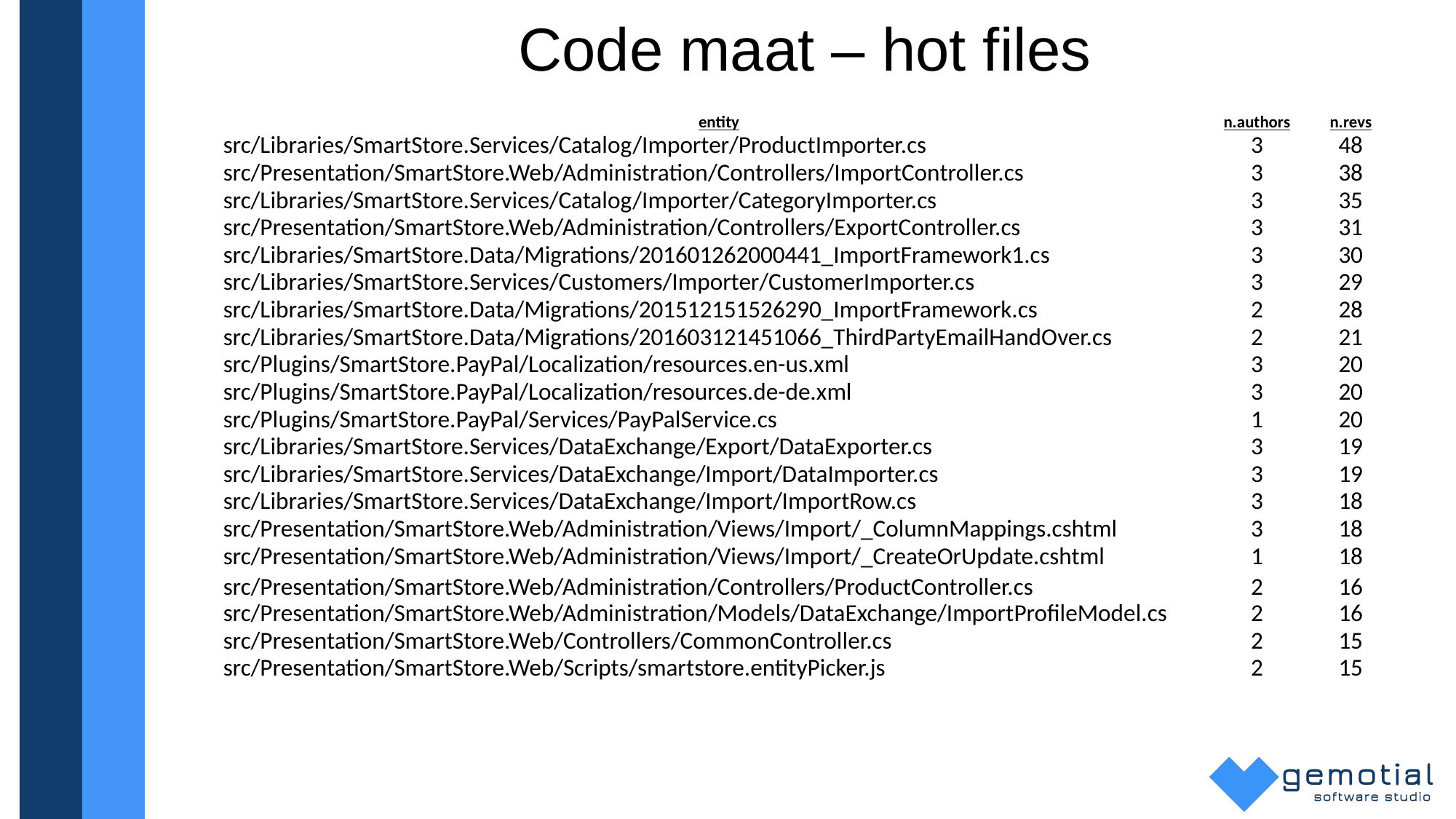

# Code maat – hot files
| entity | n.authors | n.revs |
| --- | --- | --- |
| src/Libraries/SmartStore.Services/Catalog/Importer/ProductImporter.cs | 3 | 48 |
| src/Presentation/SmartStore.Web/Administration/Controllers/ImportController.cs | 3 | 38 |
| src/Libraries/SmartStore.Services/Catalog/Importer/CategoryImporter.cs | 3 | 35 |
| src/Presentation/SmartStore.Web/Administration/Controllers/ExportController.cs | 3 | 31 |
| src/Libraries/SmartStore.Data/Migrations/201601262000441\_ImportFramework1.cs | 3 | 30 |
| src/Libraries/SmartStore.Services/Customers/Importer/CustomerImporter.cs | 3 | 29 |
| src/Libraries/SmartStore.Data/Migrations/201512151526290\_ImportFramework.cs | 2 | 28 |
| src/Libraries/SmartStore.Data/Migrations/201603121451066\_ThirdPartyEmailHandOver.cs | 2 | 21 |
| src/Plugins/SmartStore.PayPal/Localization/resources.en-us.xml | 3 | 20 |
| src/Plugins/SmartStore.PayPal/Localization/resources.de-de.xml | 3 | 20 |
| src/Plugins/SmartStore.PayPal/Services/PayPalService.cs | 1 | 20 |
| src/Libraries/SmartStore.Services/DataExchange/Export/DataExporter.cs | 3 | 19 |
| src/Libraries/SmartStore.Services/DataExchange/Import/DataImporter.cs | 3 | 19 |
| src/Libraries/SmartStore.Services/DataExchange/Import/ImportRow.cs | 3 | 18 |
| src/Presentation/SmartStore.Web/Administration/Views/Import/\_ColumnMappings.cshtml | 3 | 18 |
| src/Presentation/SmartStore.Web/Administration/Views/Import/\_CreateOrUpdate.cshtml | 1 | 18 |
| src/Presentation/SmartStore.Web/Administration/Controllers/ProductController.cs | 2 | 16 |
| src/Presentation/SmartStore.Web/Administration/Models/DataExchange/ImportProfileModel.cs | 2 | 16 |
| src/Presentation/SmartStore.Web/Controllers/CommonController.cs | 2 | 15 |
| src/Presentation/SmartStore.Web/Scripts/smartstore.entityPicker.js | 2 | 15 |